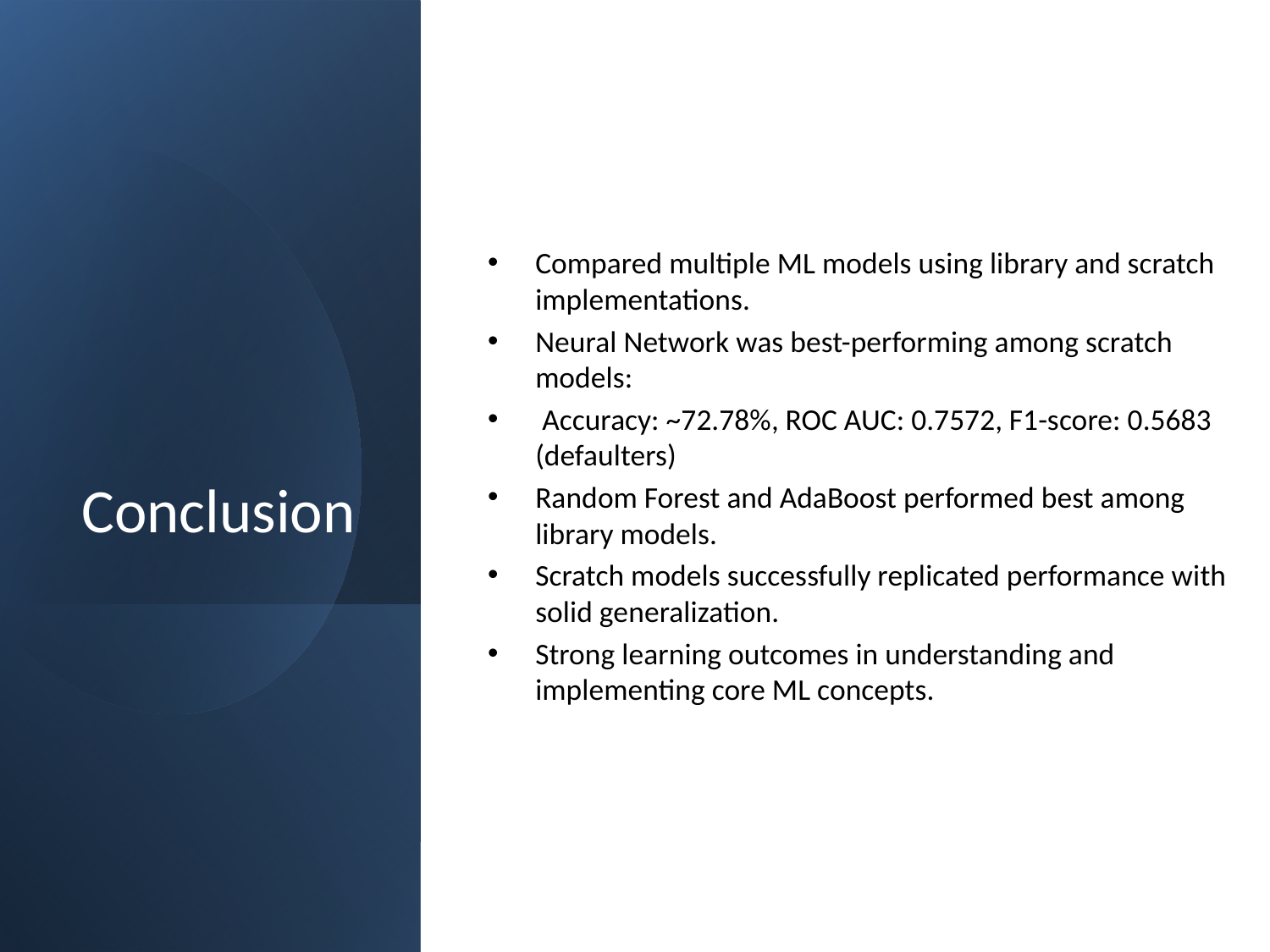

# Conclusion
Compared multiple ML models using library and scratch implementations.
Neural Network was best-performing among scratch models:
 Accuracy: ~72.78%, ROC AUC: 0.7572, F1-score: 0.5683 (defaulters)
Random Forest and AdaBoost performed best among library models.
Scratch models successfully replicated performance with solid generalization.
Strong learning outcomes in understanding and implementing core ML concepts.